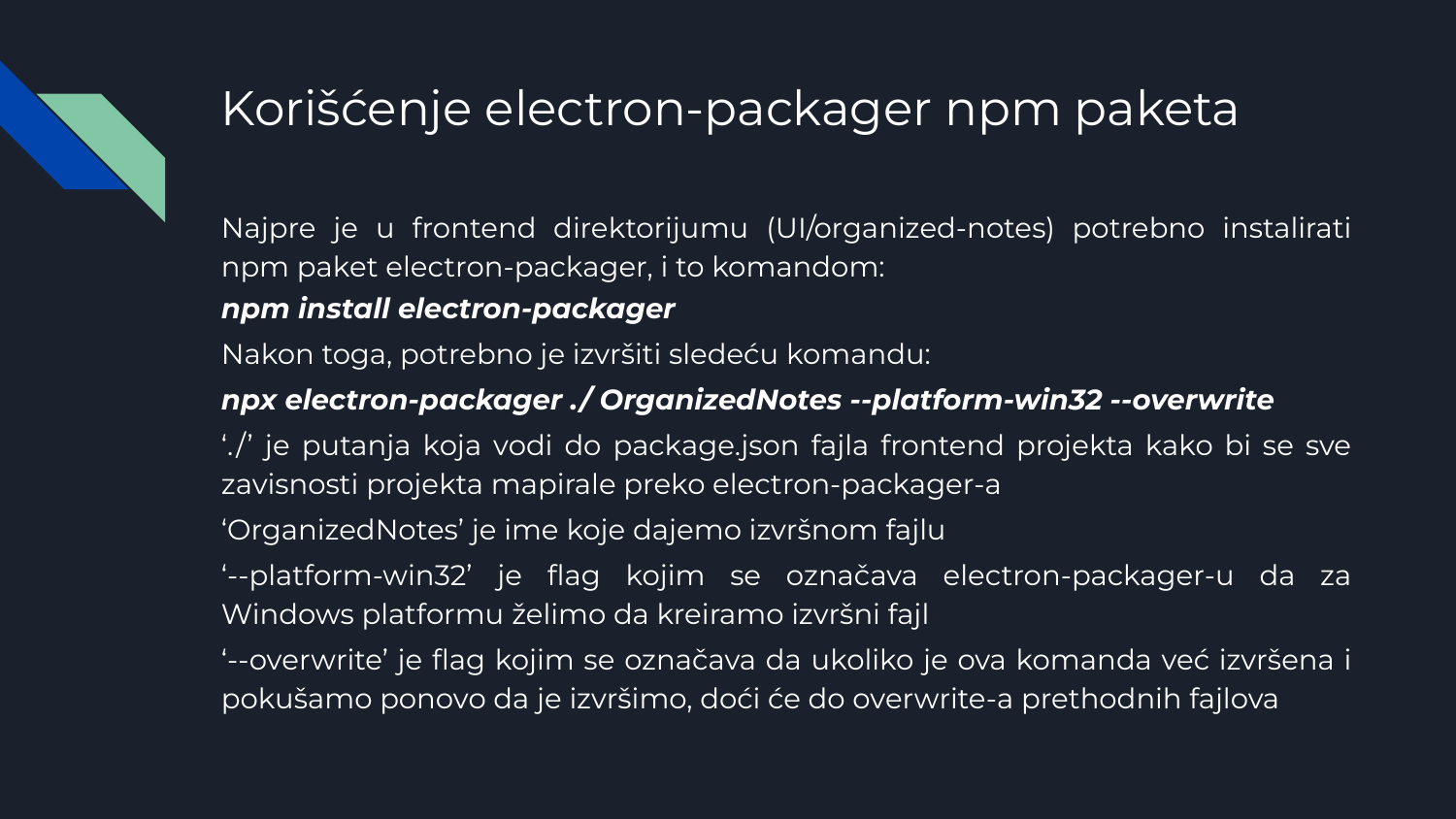

# Korišćenje electron-packager npm paketa
Najpre je u frontend direktorijumu (UI/organized-notes) potrebno instalirati npm paket electron-packager, i to komandom:
npm install electron-packager
Nakon toga, potrebno je izvršiti sledeću komandu:
npx electron-packager ./ OrganizedNotes --platform-win32 --overwrite
‘./’ je putanja koja vodi do package.json fajla frontend projekta kako bi se sve zavisnosti projekta mapirale preko electron-packager-a
‘OrganizedNotes’ je ime koje dajemo izvršnom fajlu
‘--platform-win32’ je flag kojim se označava electron-packager-u da za Windows platformu želimo da kreiramo izvršni fajl
‘--overwrite’ je flag kojim se označava da ukoliko je ova komanda već izvršena i pokušamo ponovo da je izvršimo, doći će do overwrite-a prethodnih fajlova